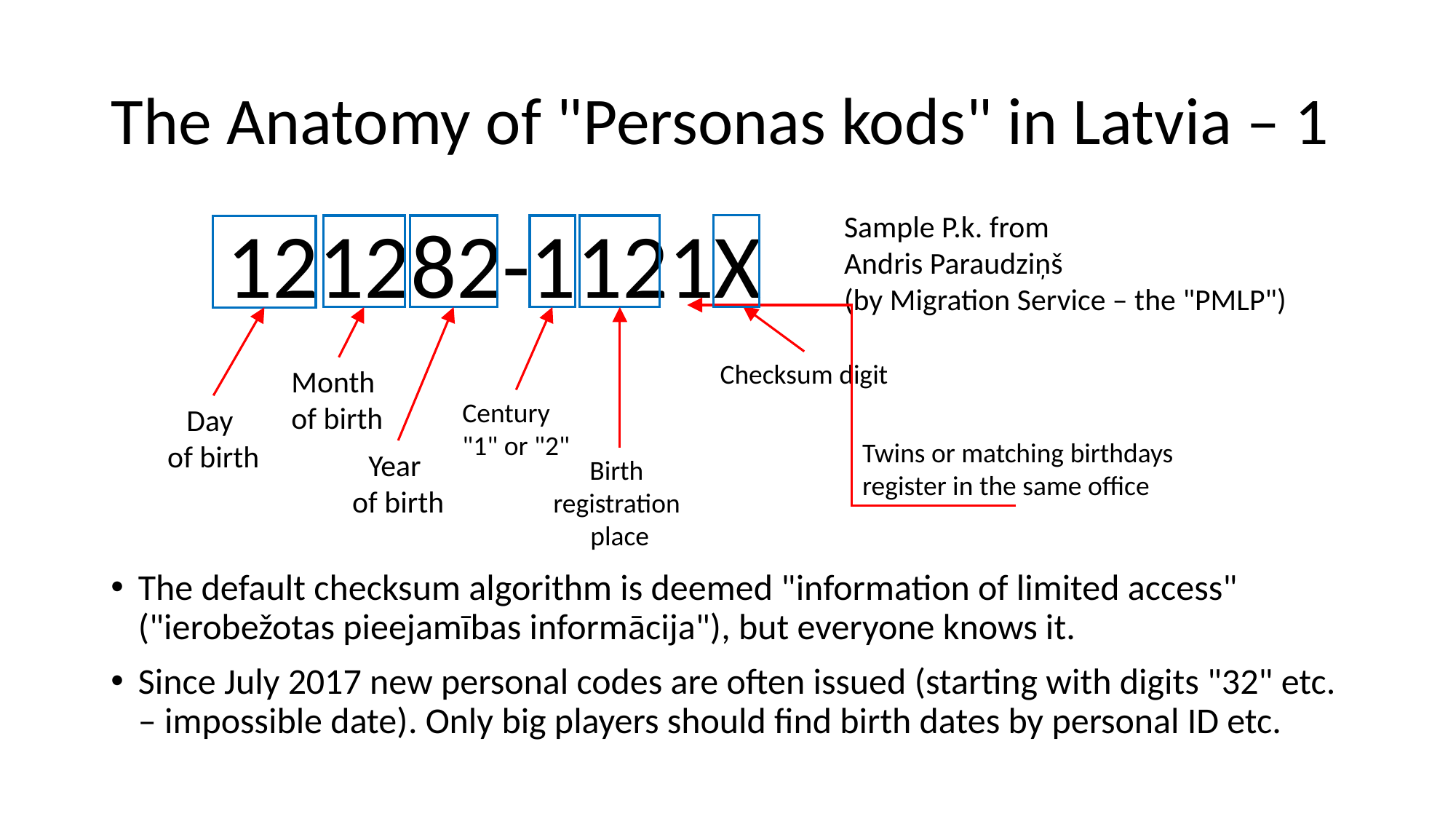

# The Anatomy of "Personas kods" in Latvia – 1
121282-1121X
Sample P.k. from
Andris Paraudziņš
(by Migration Service – the "PMLP")

Checksum digit
Month
of birth
Century
"1" or "2"
Day
of birth
Twins or matching birthdays register in the same office
Year
of birth
Birth
registration
place
The default checksum algorithm is deemed "information of limited access" ("ierobežotas pieejamības informācija"), but everyone knows it.
Since July 2017 new personal codes are often issued (starting with digits "32" etc. – impossible date). Only big players should find birth dates by personal ID etc.